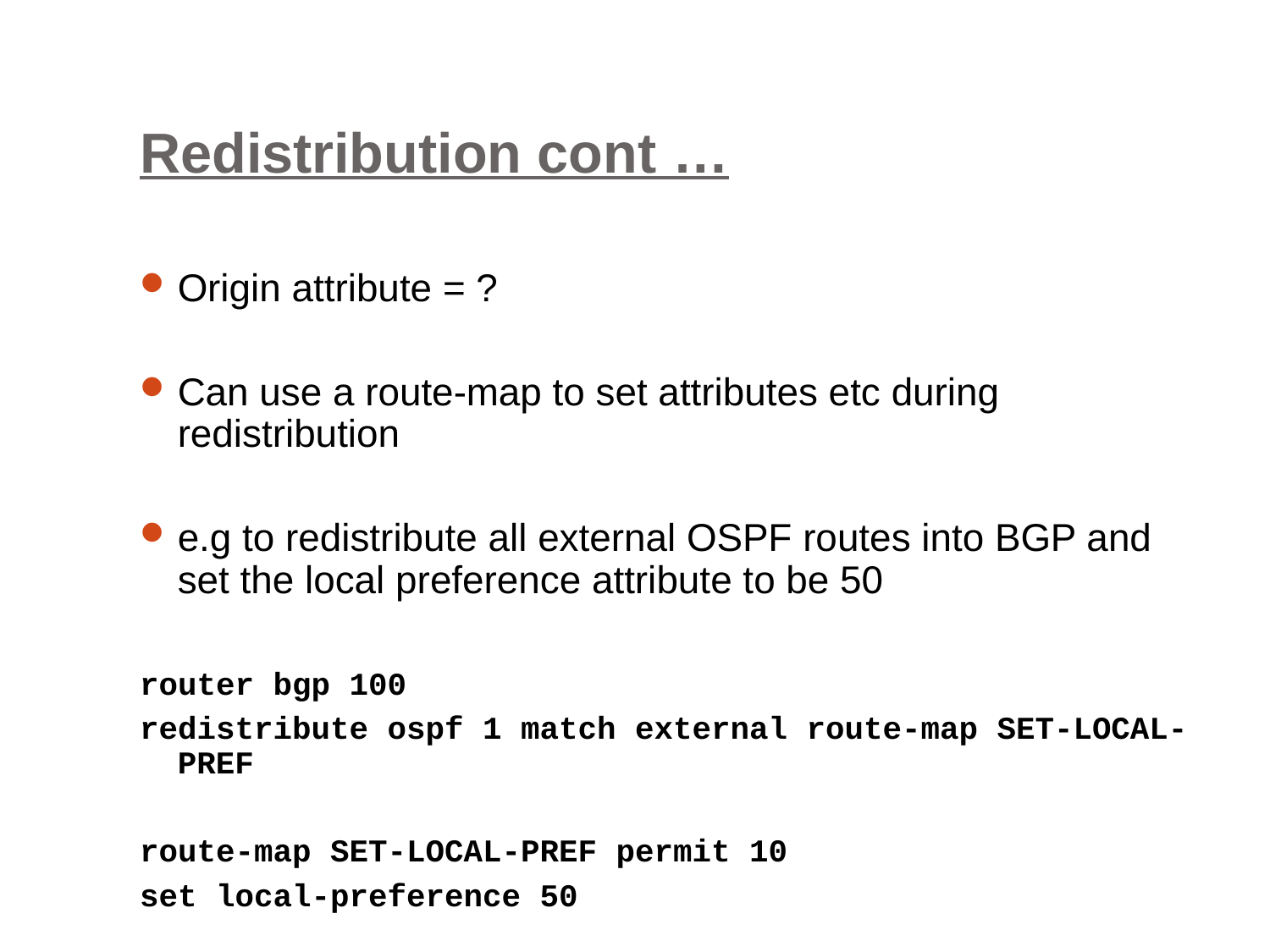

# Redistribution cont …

Origin attribute = ?

Can use a route-map to set attributes etc during redistribution

e.g to redistribute all external OSPF routes into BGP and set the local preference attribute to be 50

router bgp 100
redistribute ospf 1 match external route-map SET-LOCAL-PREF

route-map SET-LOCAL-PREF permit 10
set local-preference 50